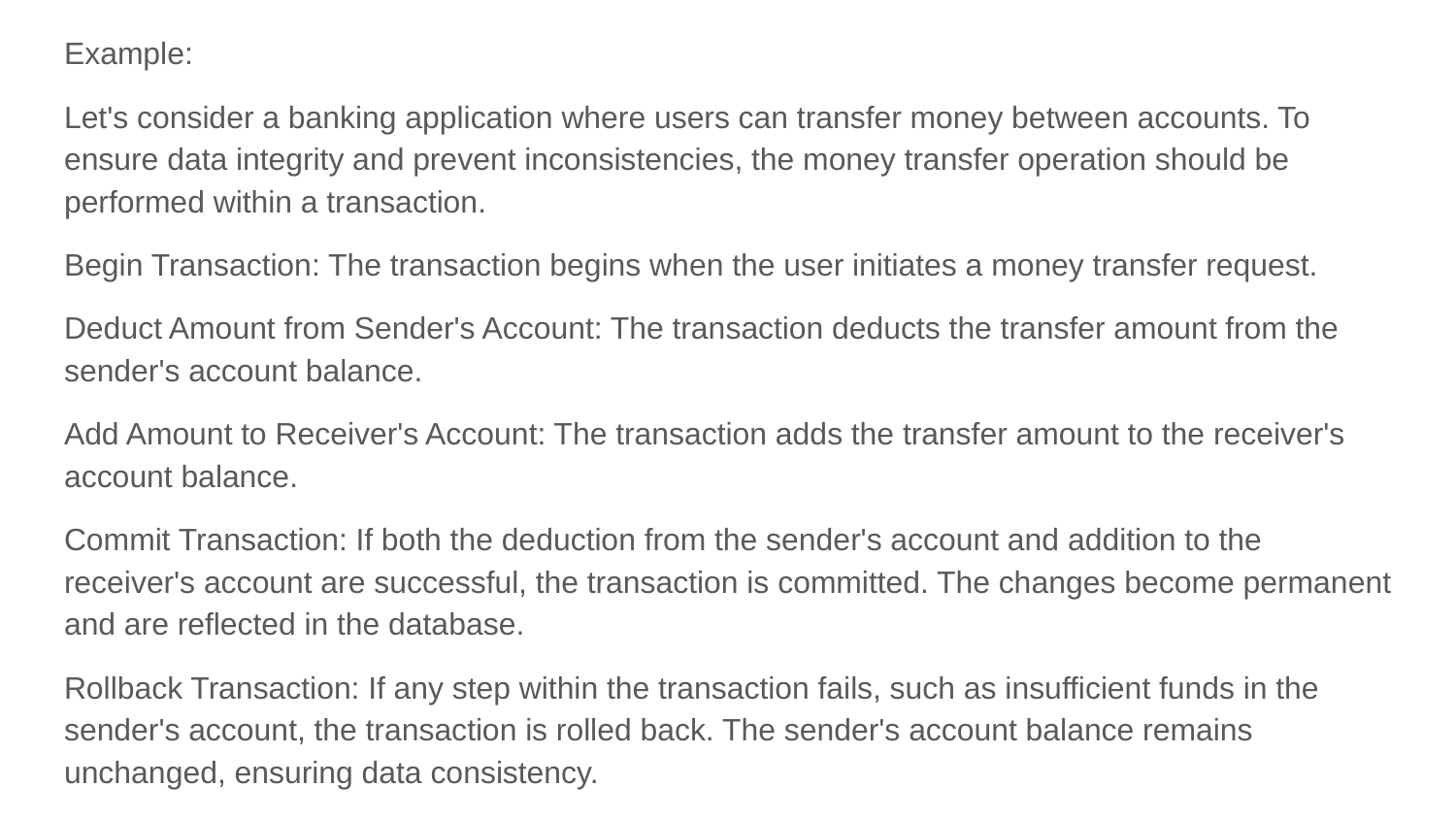

Example:
Let's consider a banking application where users can transfer money between accounts. To ensure data integrity and prevent inconsistencies, the money transfer operation should be performed within a transaction.
Begin Transaction: The transaction begins when the user initiates a money transfer request.
Deduct Amount from Sender's Account: The transaction deducts the transfer amount from the sender's account balance.
Add Amount to Receiver's Account: The transaction adds the transfer amount to the receiver's account balance.
Commit Transaction: If both the deduction from the sender's account and addition to the receiver's account are successful, the transaction is committed. The changes become permanent and are reflected in the database.
Rollback Transaction: If any step within the transaction fails, such as insufficient funds in the sender's account, the transaction is rolled back. The sender's account balance remains unchanged, ensuring data consistency.